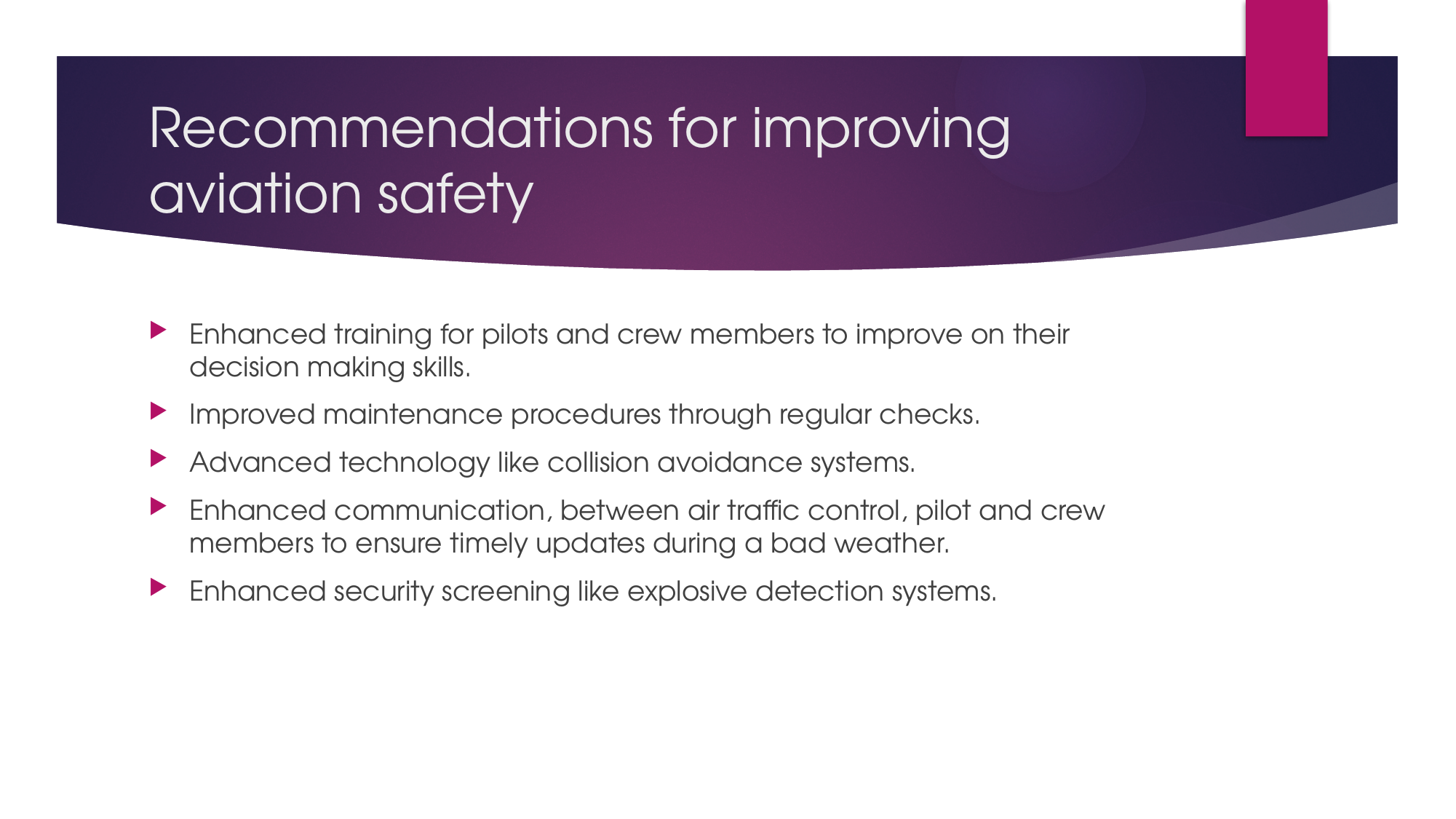

# Recommendations for improving aviation safety
Enhanced training for pilots and crew members to improve on their decision making skills.
Improved maintenance procedures through regular checks.
Advanced technology like collision avoidance systems.
Enhanced communication, between air traffic control, pilot and crew members to ensure timely updates during a bad weather.
Enhanced security screening like explosive detection systems.